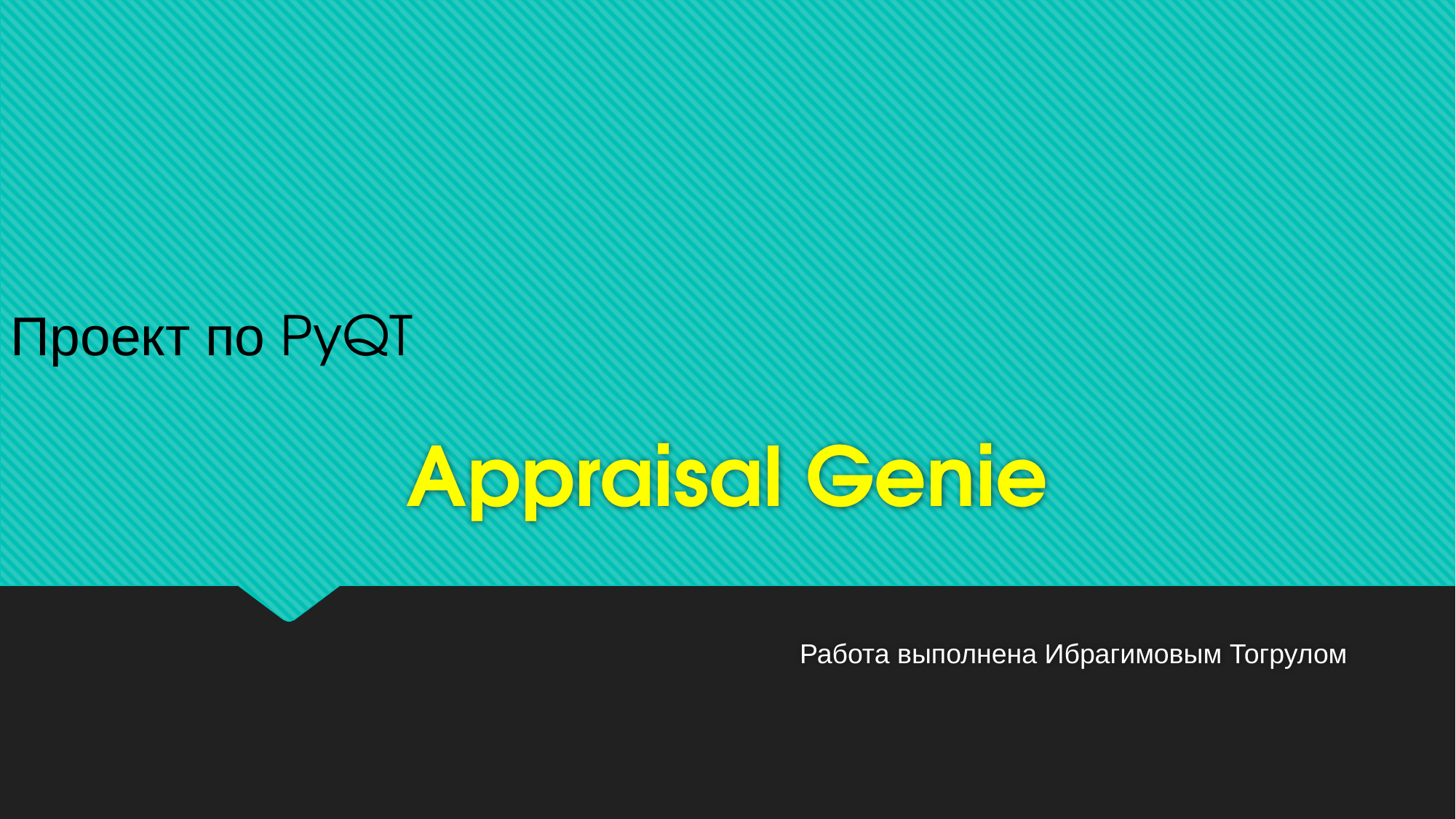

# Appraisal Genie
Проект по PyQT
Работа выполнена Ибрагимовым Тогрулом